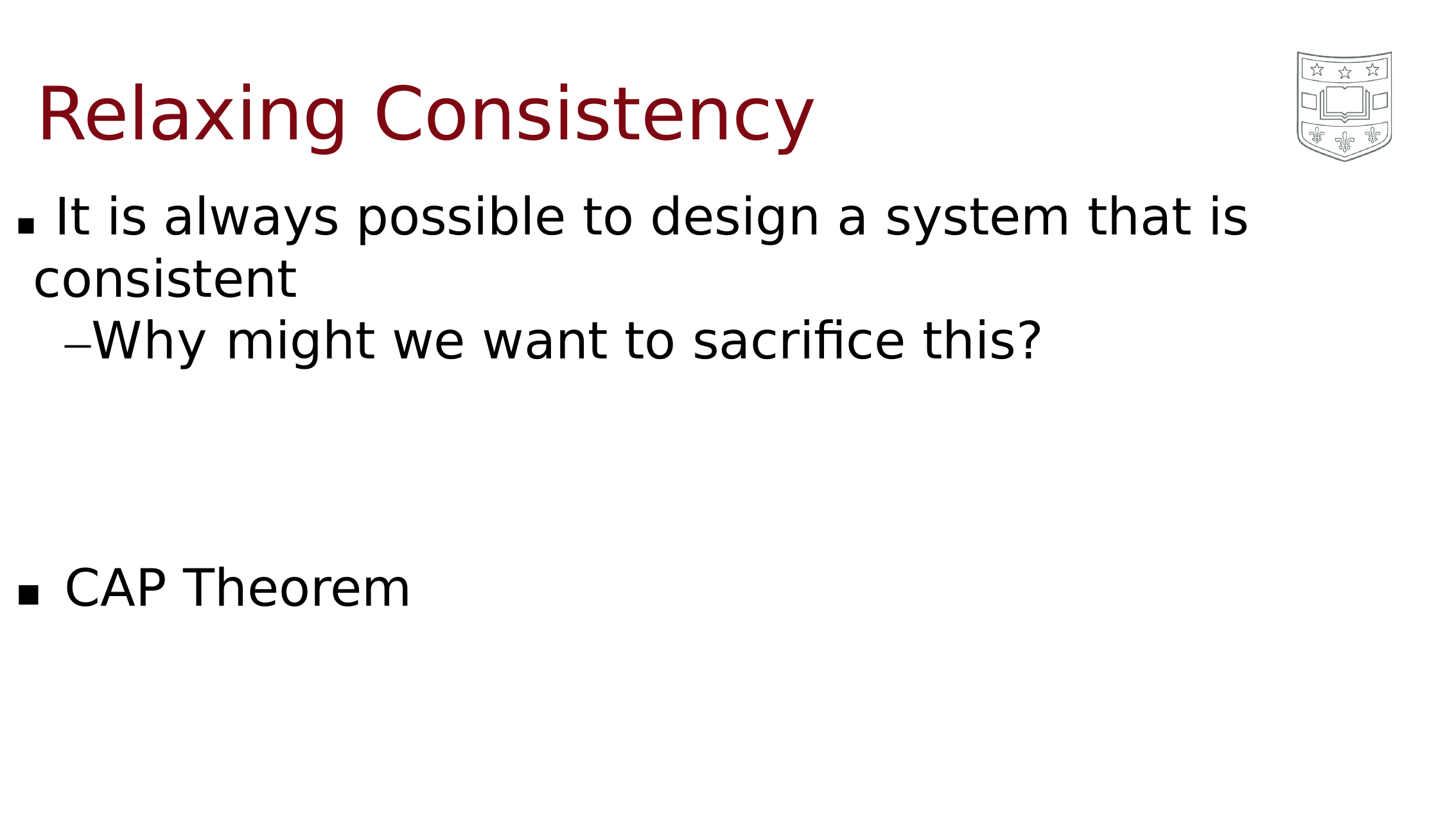

# Relaxing Consistency
◼	It is always possible to design a system that is  consistent
–Why might we want to sacrifice this?
◼	CAP Theorem